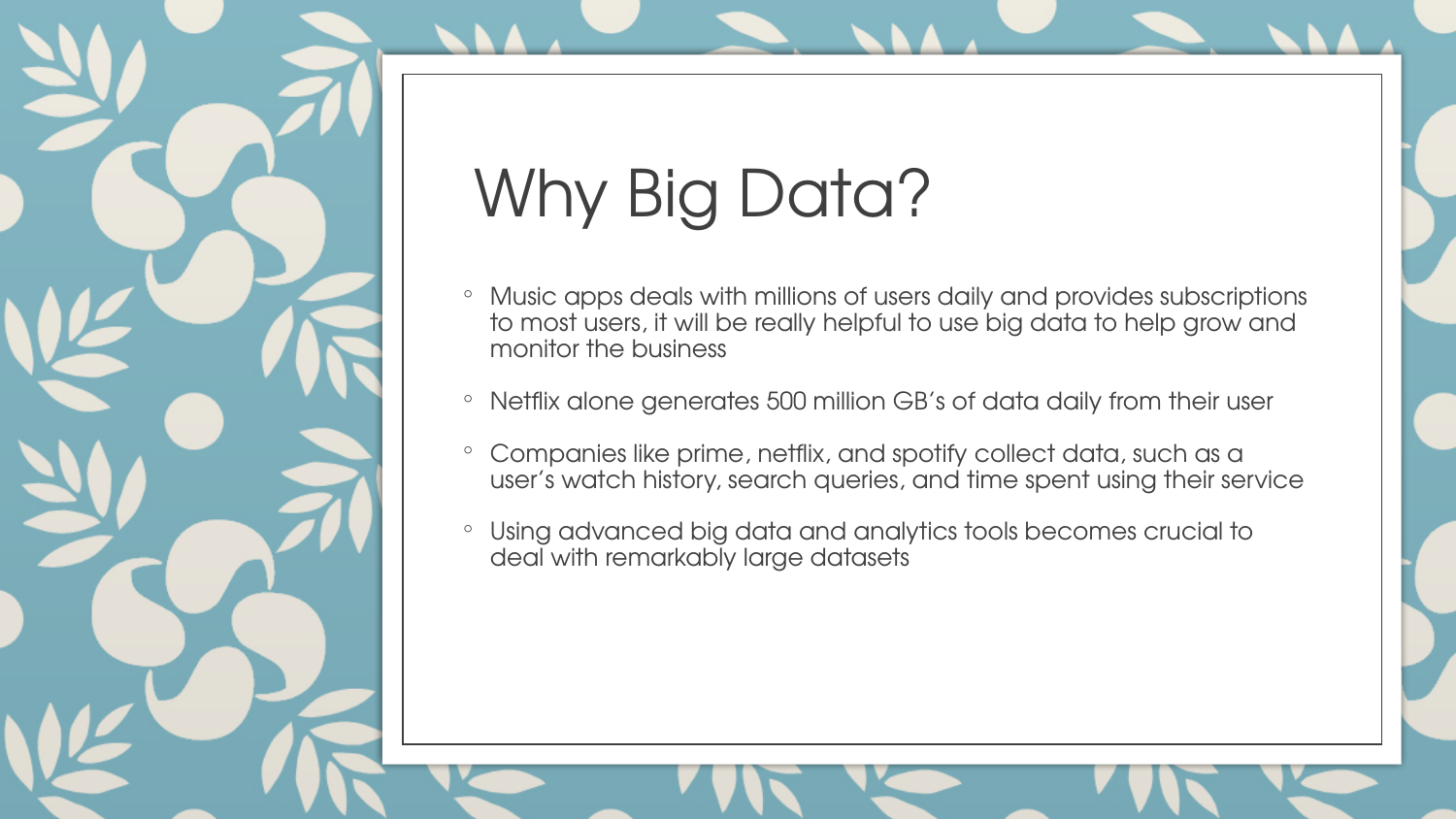

# Why Big Data?
Music apps deals with millions of users daily and provides subscriptions to most users, it will be really helpful to use big data to help grow and monitor the business

Netflix alone generates 500 million GB’s of data daily from their user

Companies like prime, netflix, and spotify collect data, such as a user’s watch history, search queries, and time spent using their service

Using advanced big data and analytics tools becomes crucial to deal with remarkably large datasets